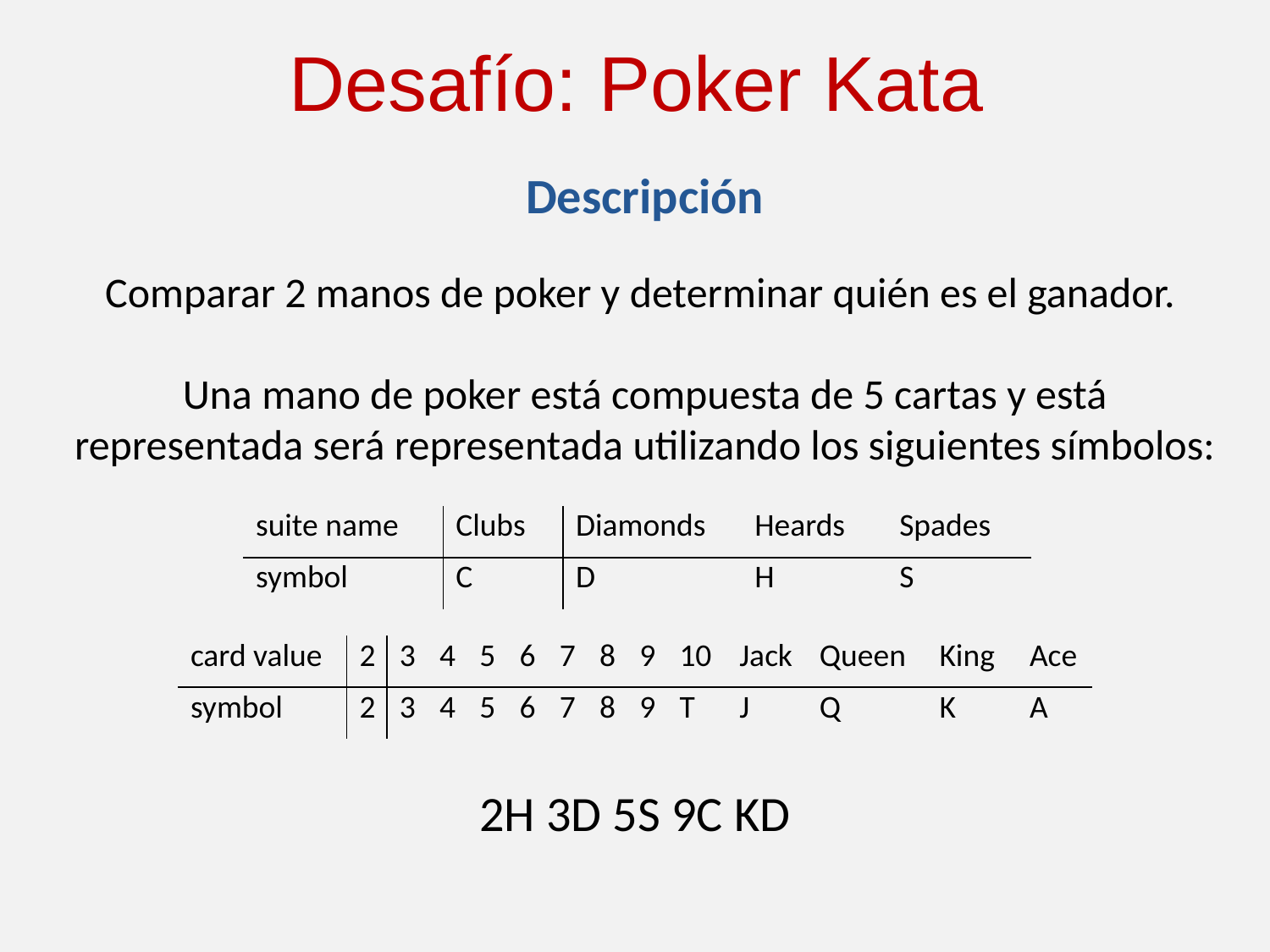

# Desafío: Poker Kata
Descripción
Comparar 2 manos de poker y determinar quién es el ganador.
Una mano de poker está compuesta de 5 cartas y está representada será representada utilizando los siguientes símbolos:
| suite name | Clubs | Diamonds | Heards | Spades |
| --- | --- | --- | --- | --- |
| symbol | C | D | H | S |
| card value | 2 | 3 | 4 | 5 | 6 | 7 | 8 | 9 | 10 | Jack | Queen | King | Ace |
| --- | --- | --- | --- | --- | --- | --- | --- | --- | --- | --- | --- | --- | --- |
| symbol | 2 | 3 | 4 | 5 | 6 | 7 | 8 | 9 | T | J | Q | K | A |
2H 3D 5S 9C KD